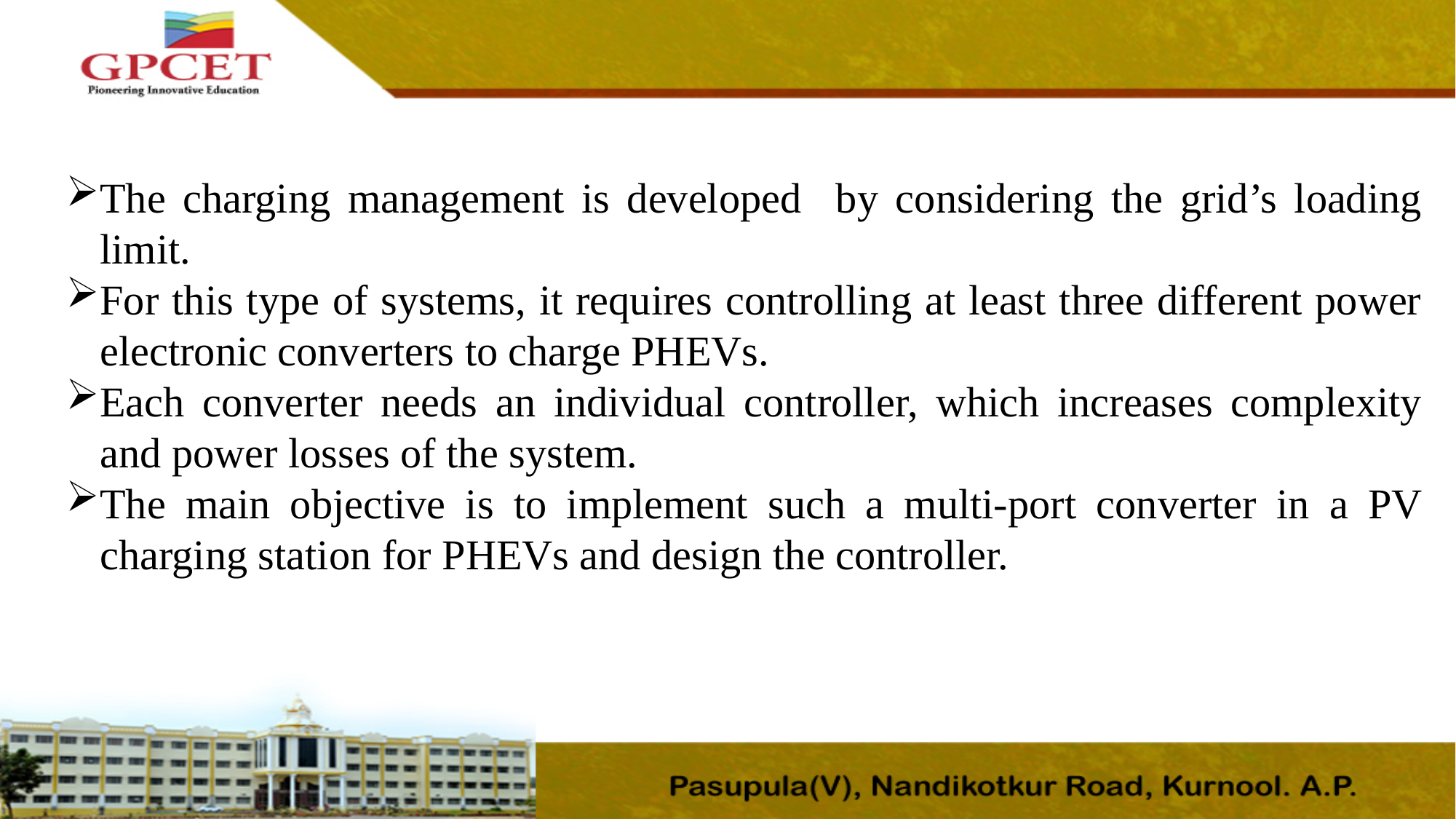

The charging management is developed  by considering the grid’s loading limit.
For this type of systems, it requires controlling at least three different power electronic converters to charge PHEVs.
Each converter needs an individual controller, which increases complexity and power losses of the system.
The main objective is to implement such a multi-port converter in a PV charging station for PHEVs and design the controller.